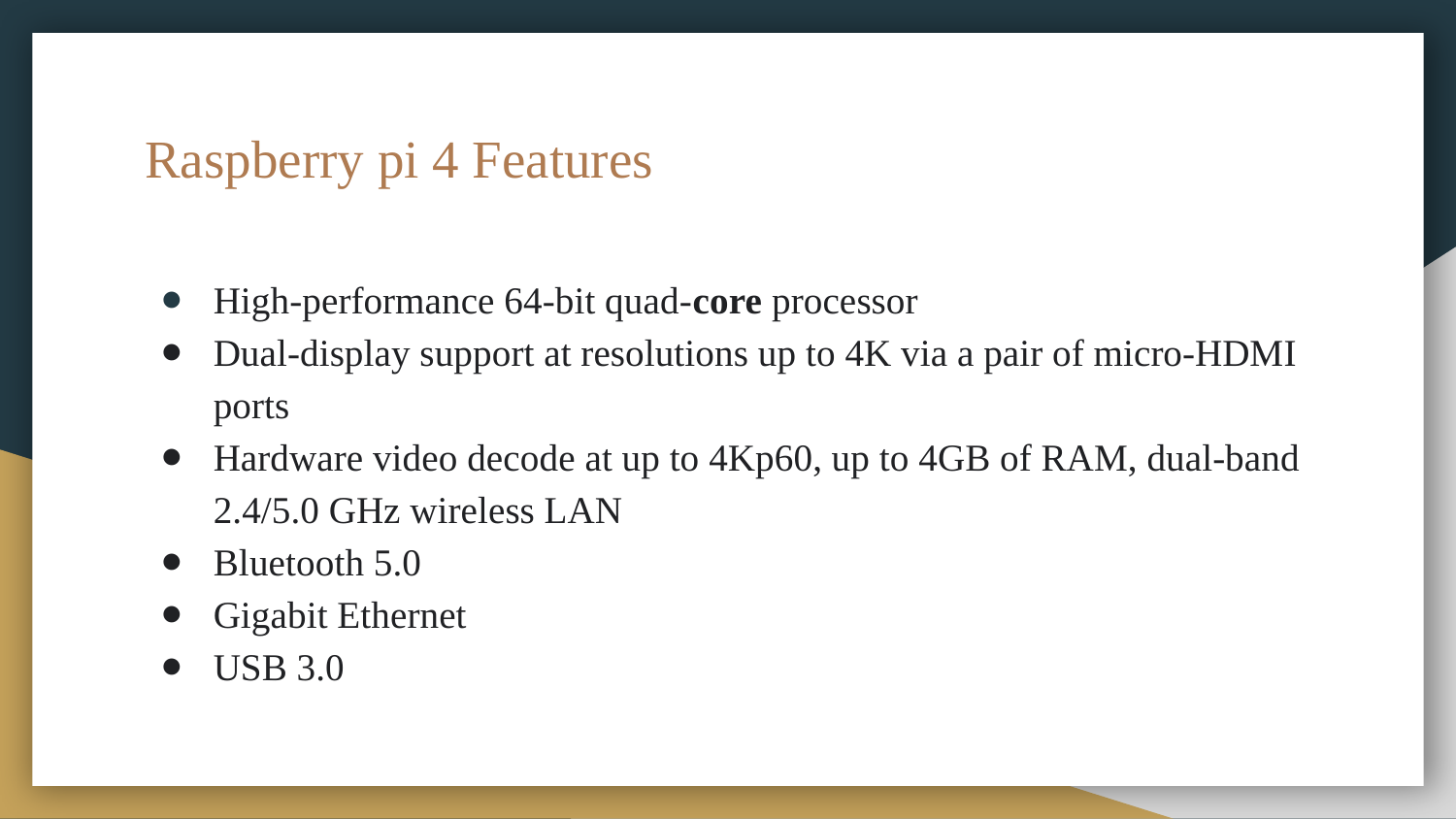

# Raspberry pi 4 Features
High-performance 64-bit quad-core processor
Dual-display support at resolutions up to 4K via a pair of micro-HDMI ports
Hardware video decode at up to 4Kp60, up to 4GB of RAM, dual-band 2.4/5.0 GHz wireless LAN
Bluetooth 5.0
Gigabit Ethernet
USB 3.0